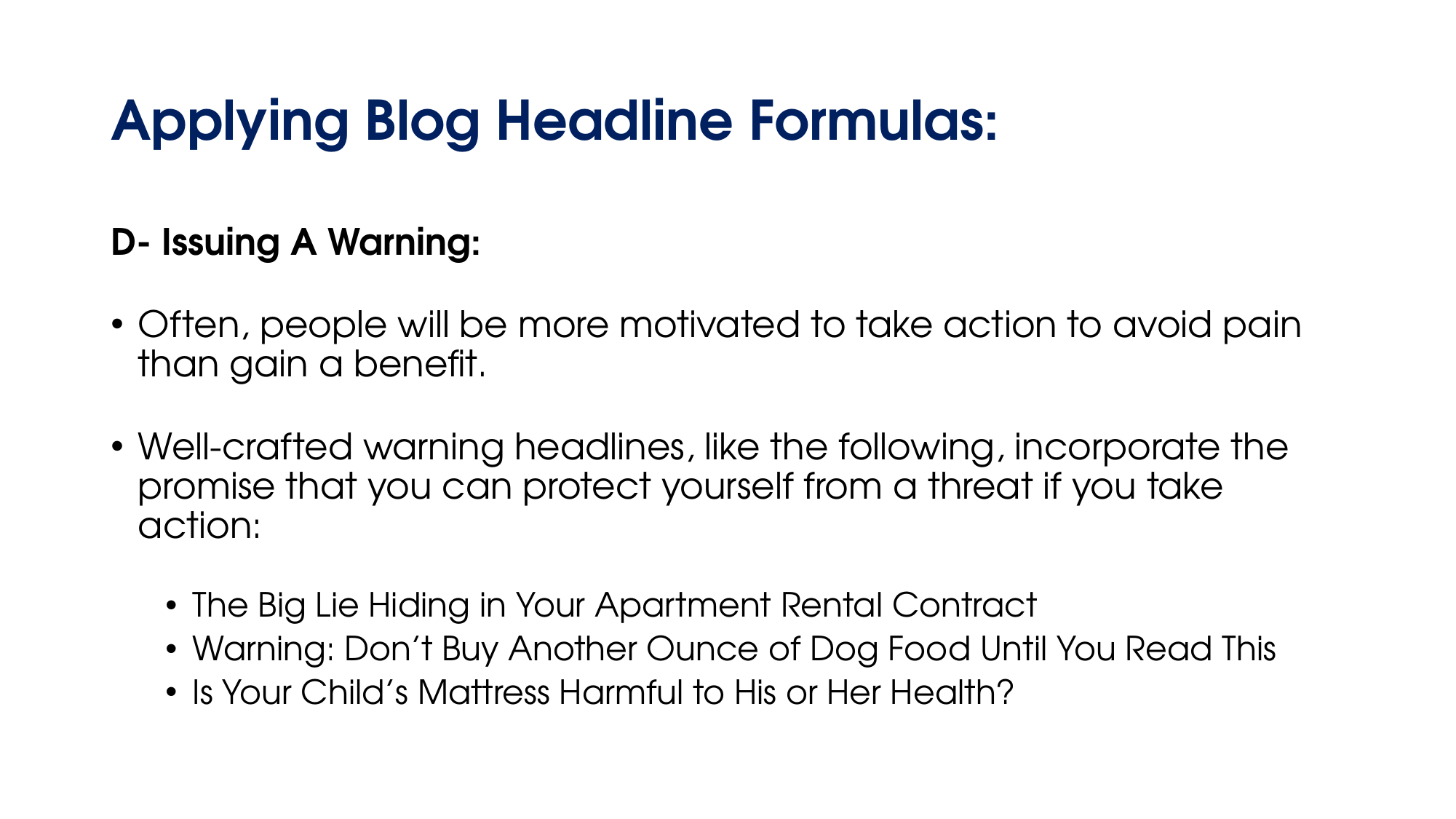

# Applying Blog Headline Formulas:
D- Issuing A Warning:

Often, people will be more motivated to take action to avoid pain than gain a benefit.

Well-crafted warning headlines, like the following, incorporate the promise that you can protect yourself from a threat if you take action:

The Big Lie Hiding in Your Apartment Rental Contract
Warning: Don’t Buy Another Ounce of Dog Food Until You Read This
Is Your Child’s Mattress Harmful to His or Her Health?